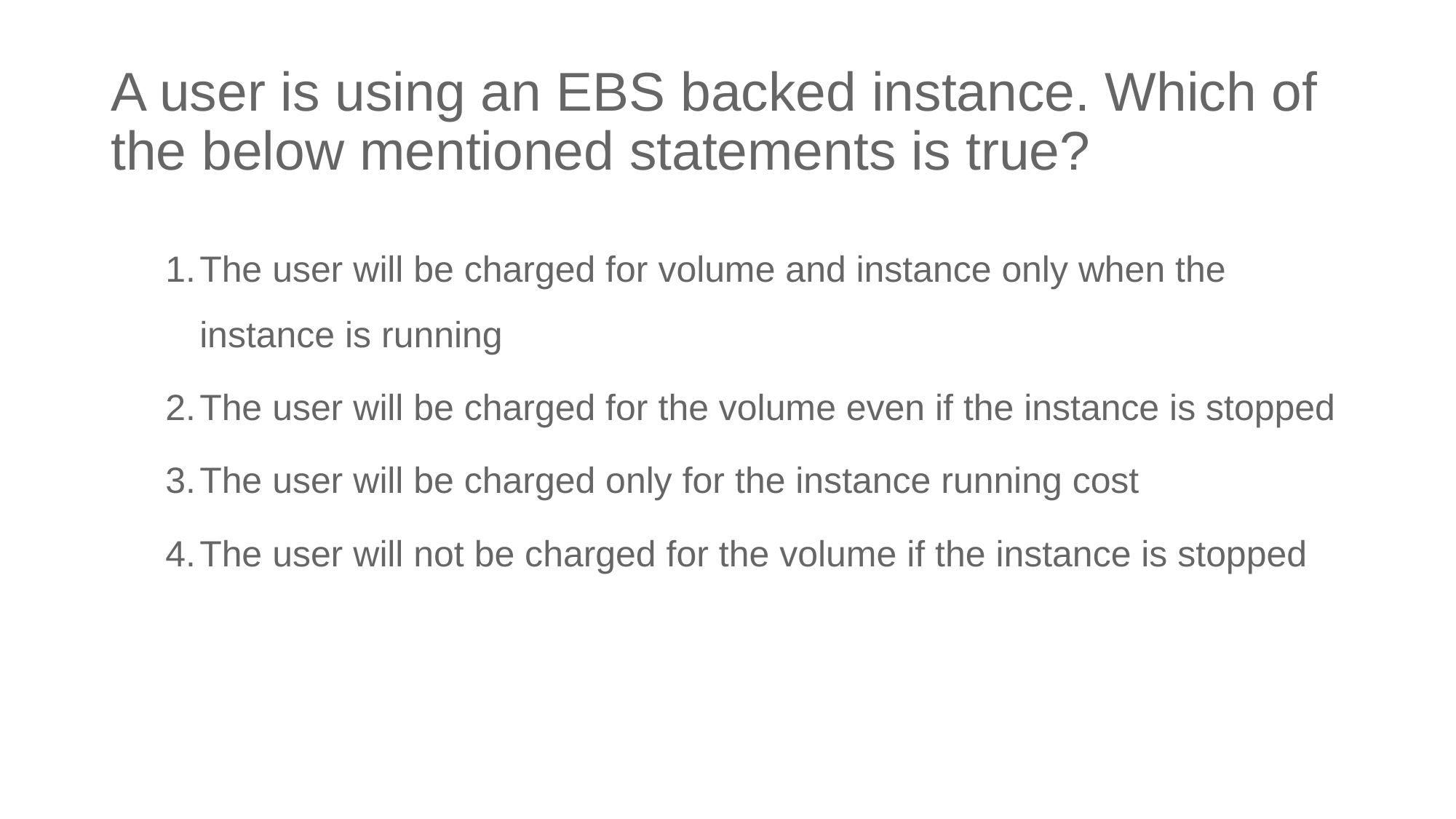

# A user is using an EBS backed instance. Which of the below mentioned statements is true?
The user will be charged for volume and instance only when the instance is running
The user will be charged for the volume even if the instance is stopped
The user will be charged only for the instance running cost
The user will not be charged for the volume if the instance is stopped